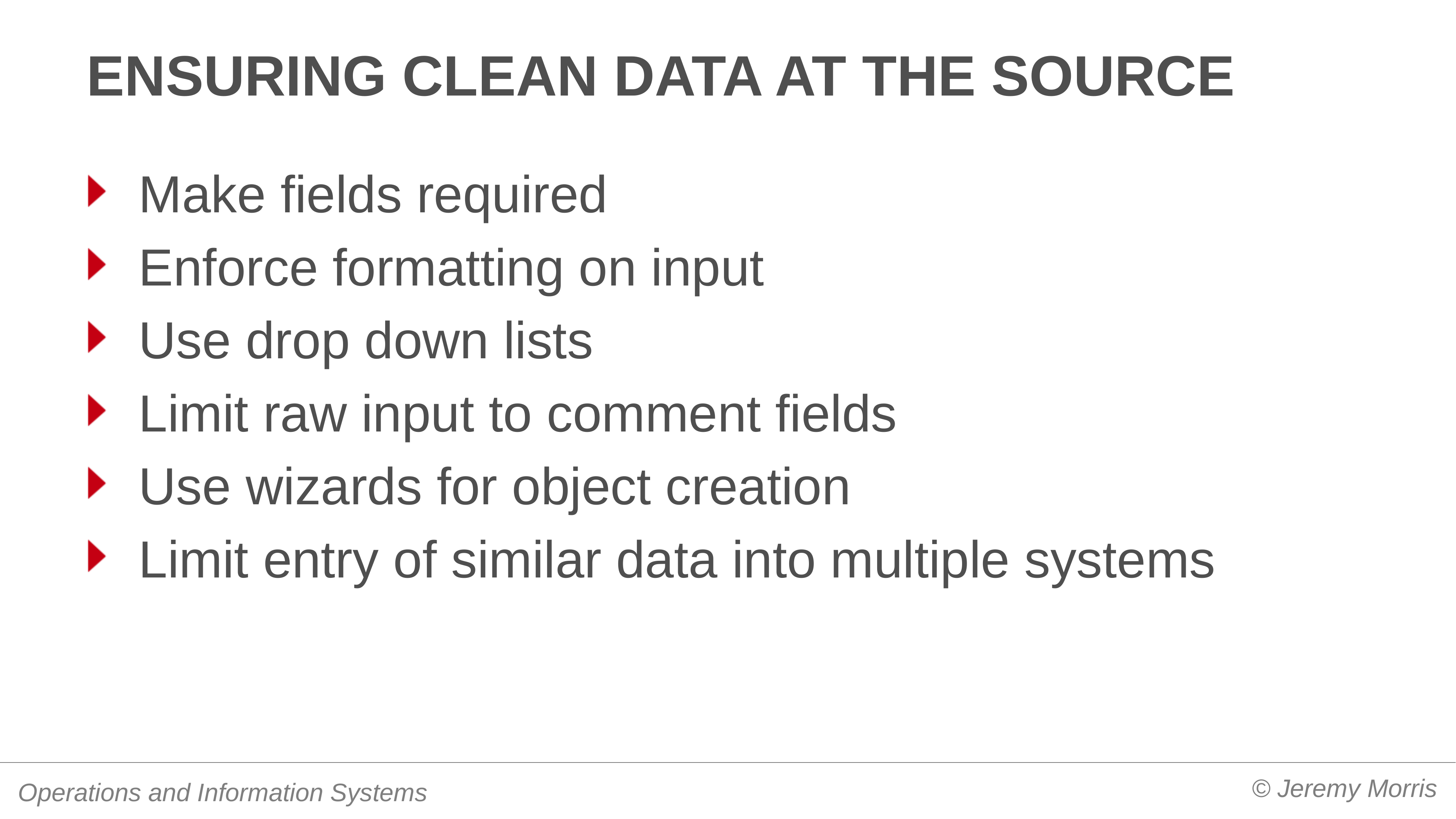

# ensuring clean data at the source
Make fields required
Enforce formatting on input
Use drop down lists
Limit raw input to comment fields
Use wizards for object creation
Limit entry of similar data into multiple systems